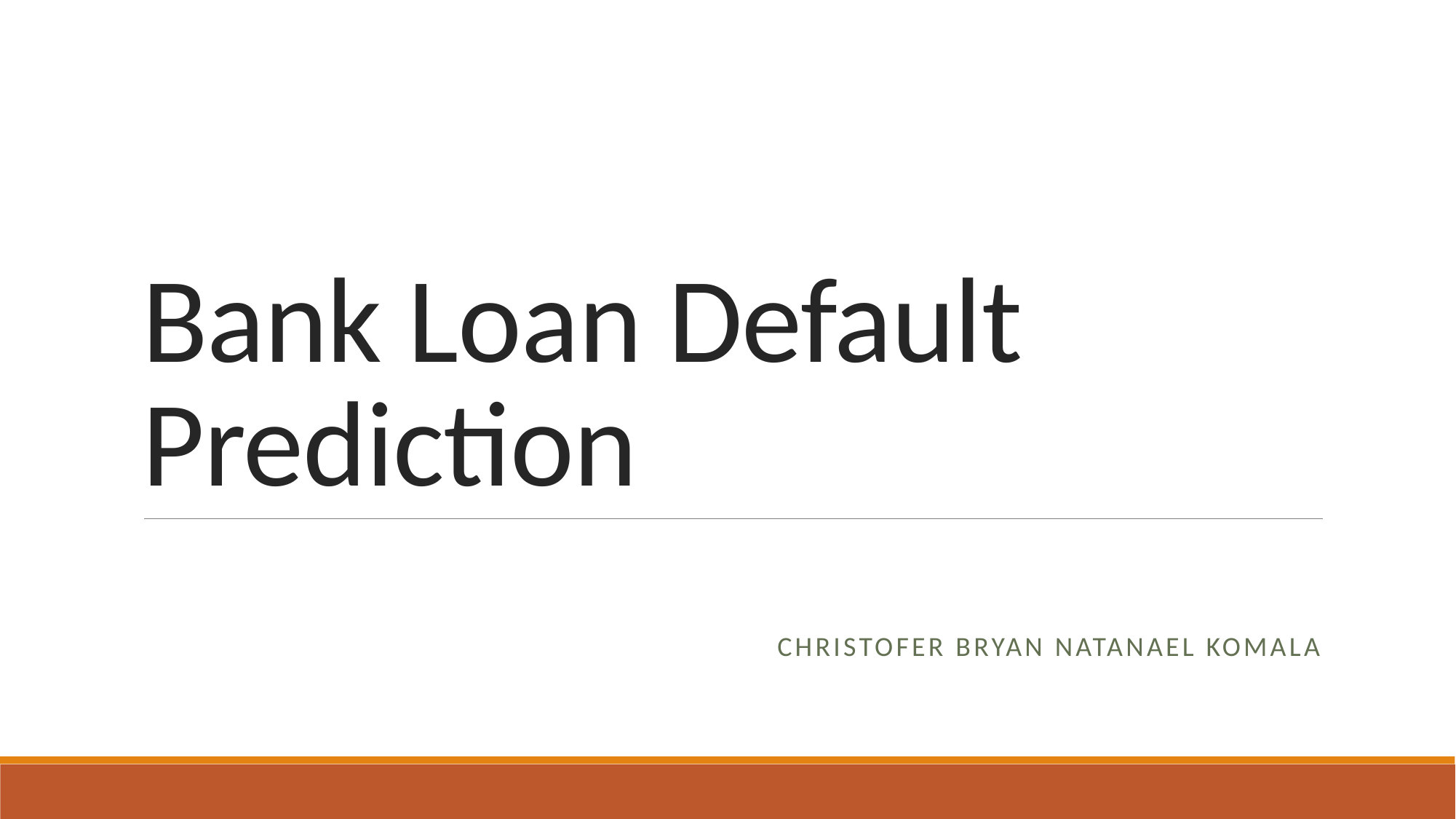

# Bank Loan Default Prediction

Christofer bryan Natanael komala